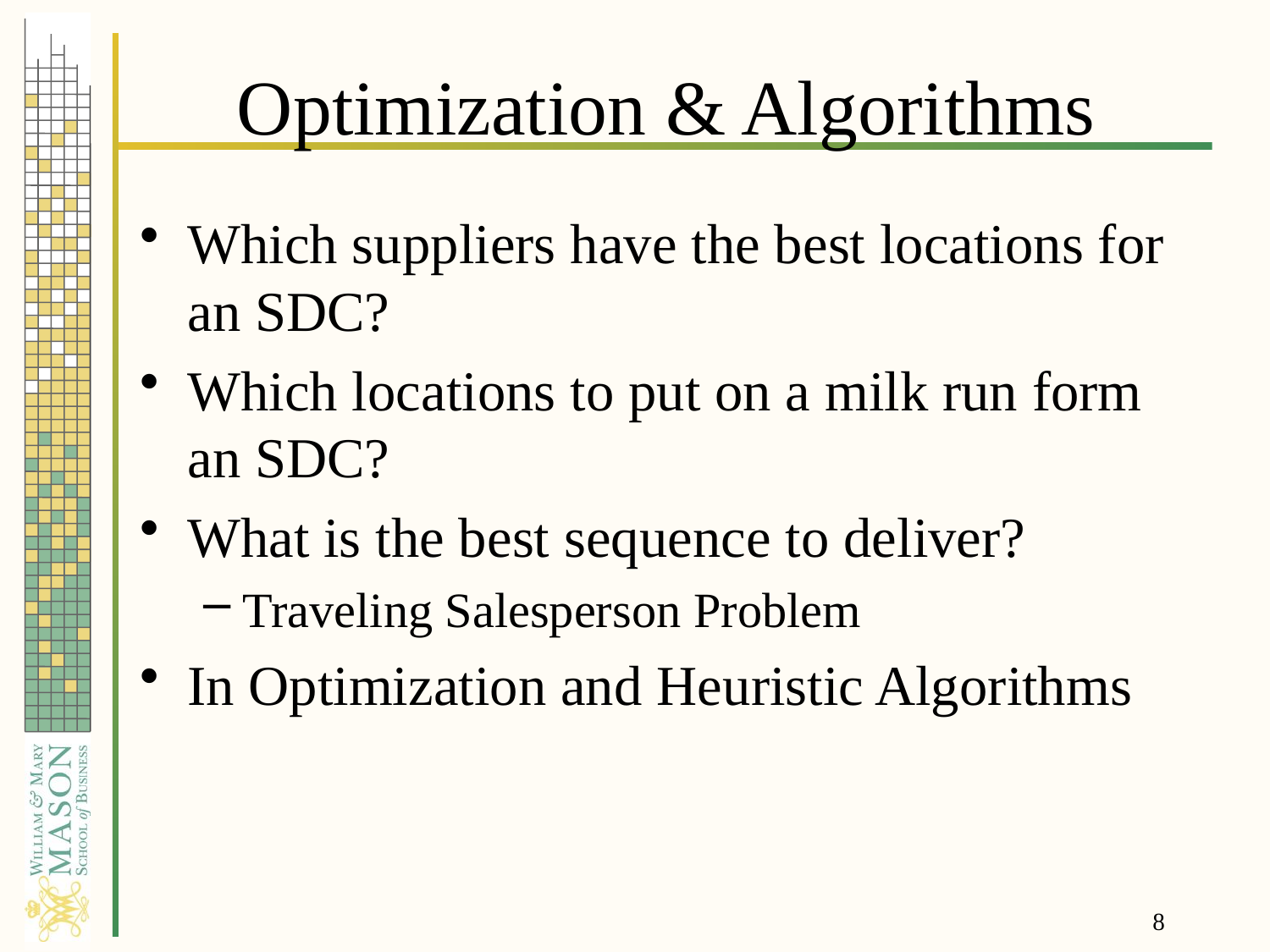

# Optimization & Algorithms
Which suppliers have the best locations for an SDC?
Which locations to put on a milk run form an SDC?
What is the best sequence to deliver?
Traveling Salesperson Problem
In Optimization and Heuristic Algorithms
8